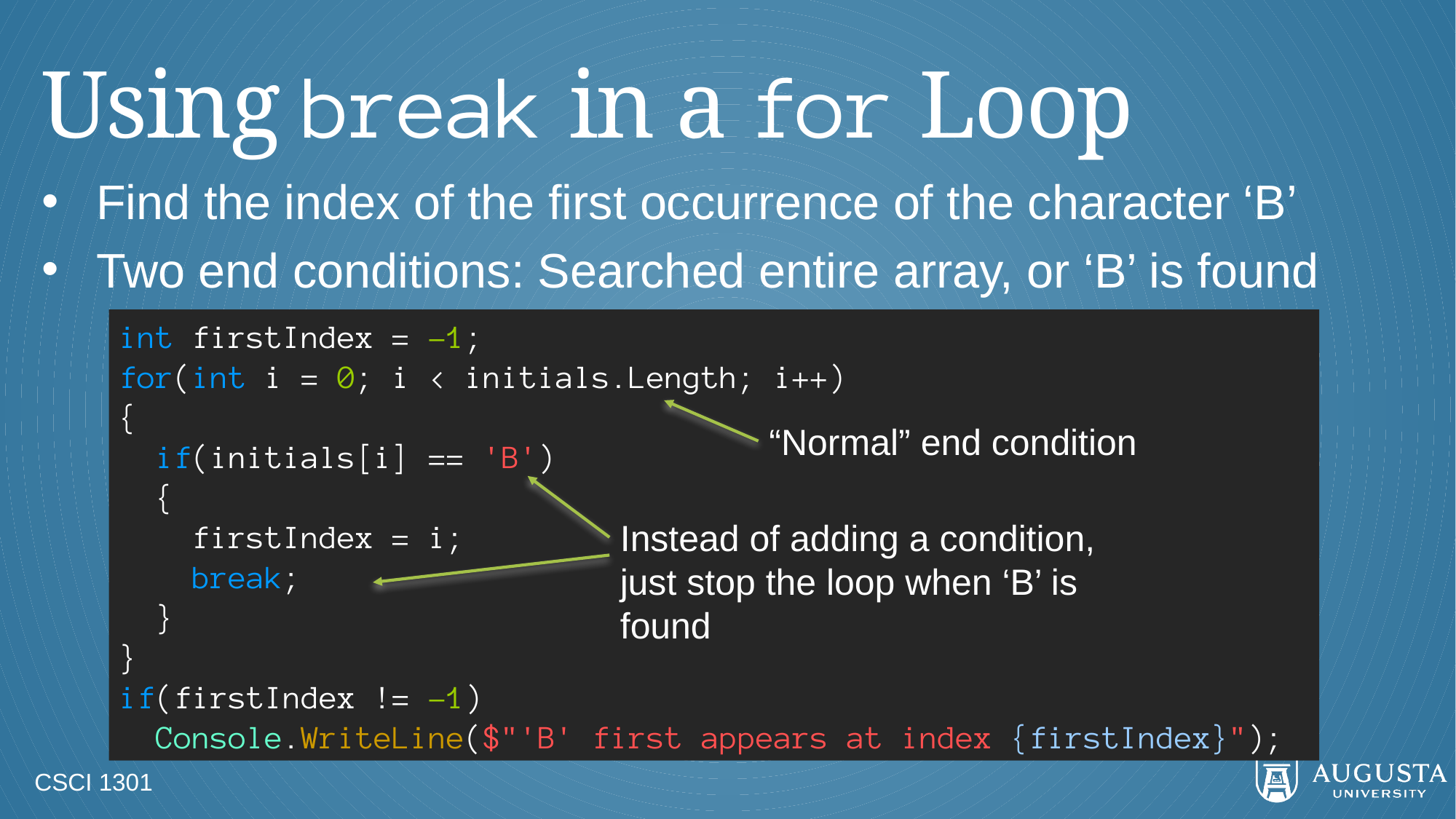

# Using break in a for Loop
Find the index of the first occurrence of the character ‘B’
Two end conditions: Searched entire array, or ‘B’ is found
int firstIndex = -1;
for(int i = 0; i < initials.Length; i++)
{
  if(initials[i] == 'B')
  {
    firstIndex = i;
    break;
  }
}
if(firstIndex != -1)
  Console.WriteLine($"'B' first appears at index {firstIndex}");
“Normal” end condition
Instead of adding a condition, just stop the loop when ‘B’ is found
CSCI 1301